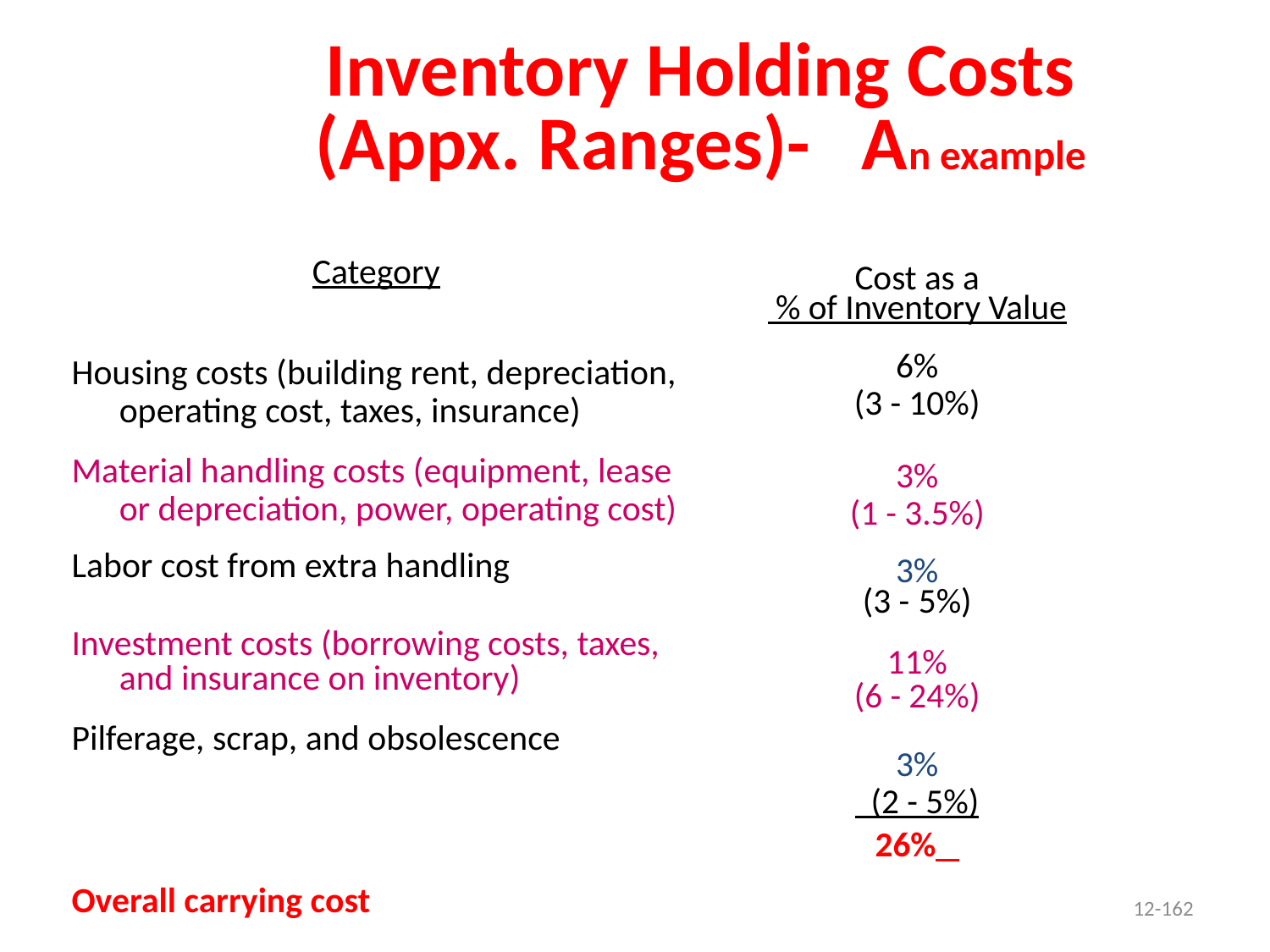

# Inventory Holding Costs (Appx. Ranges)-   An example

Category

Housing costs (building rent, depreciation, operating cost, taxes, insurance)

Material handling costs (equipment, lease or depreciation, power, operating cost)

Labor cost from extra handling

Investment costs (borrowing costs, taxes, and insurance on inventory)

Pilferage, scrap, and obsolescence

Overall carrying cost

Cost as a
 % of Inventory Value
6%
(3 - 10%)
3%
(1 - 3.5%)

3%
(3 - 5%)

11%
(6 - 24%)
3%
  (2 - 5%)
26%
12-162